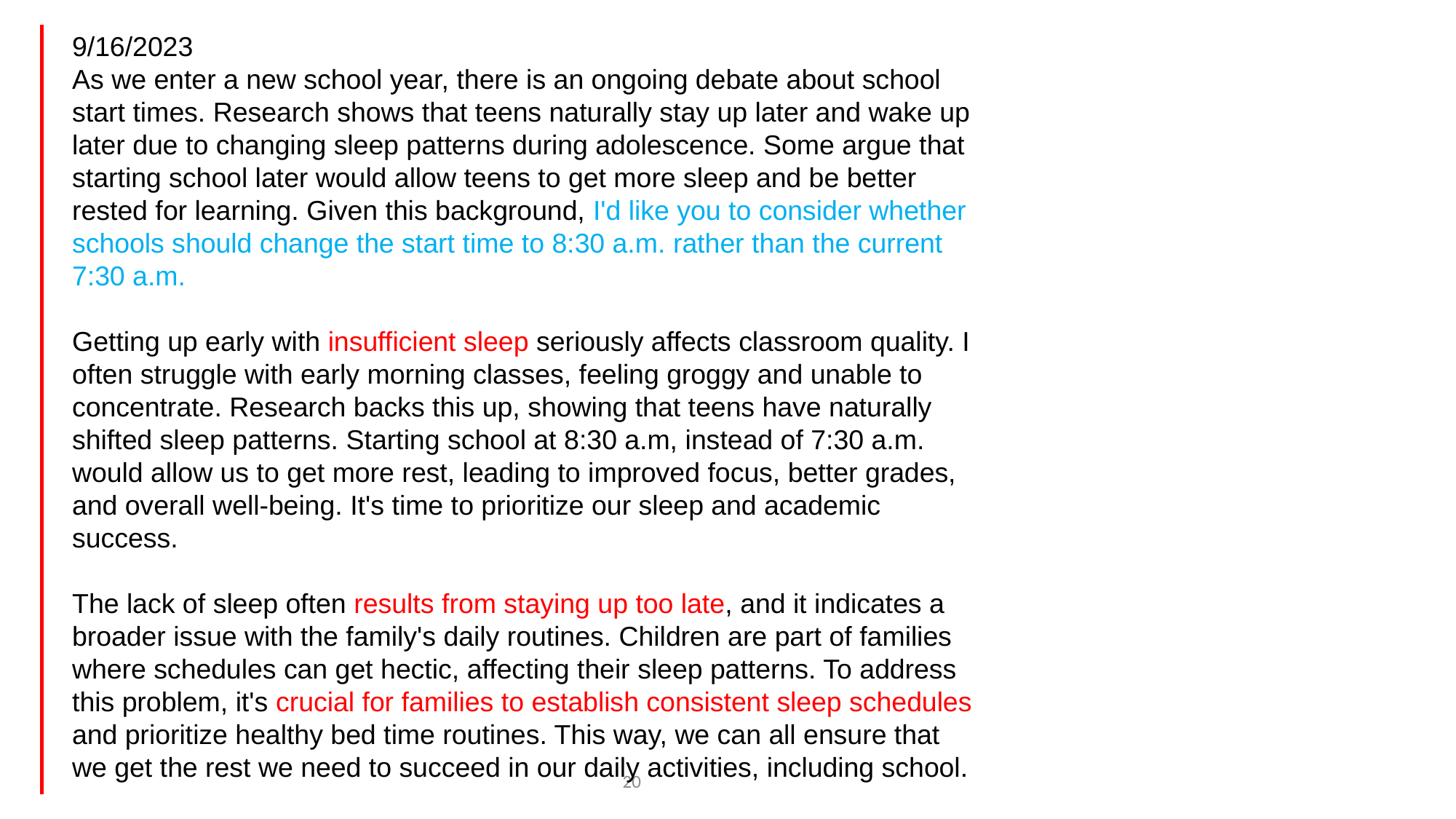

9/16/2023
As we enter a new school year, there is an ongoing debate about school start times. Research shows that teens naturally stay up later and wake up later due to changing sleep patterns during adolescence. Some argue that starting school later would allow teens to get more sleep and be better rested for learning. Given this background, I'd like you to consider whether schools should change the start time to 8:30 a.m. rather than the current 7:30 a.m.

Getting up early with insufficient sleep seriously affects classroom quality. I often struggle with early morning classes, feeling groggy and unable to concentrate. Research backs this up, showing that teens have naturally shifted sleep patterns. Starting school at 8:30 a.m, instead of 7:30 a.m. would allow us to get more rest, leading to improved focus, better grades, and overall well-being. It's time to prioritize our sleep and academic success.

The lack of sleep often results from staying up too late, and it indicates a broader issue with the family's daily routines. Children are part of families where schedules can get hectic, affecting their sleep patterns. To address this problem, it's crucial for families to establish consistent sleep schedules and prioritize healthy bed time routines. This way, we can all ensure that we get the rest we need to succeed in our daily activities, including school.
20